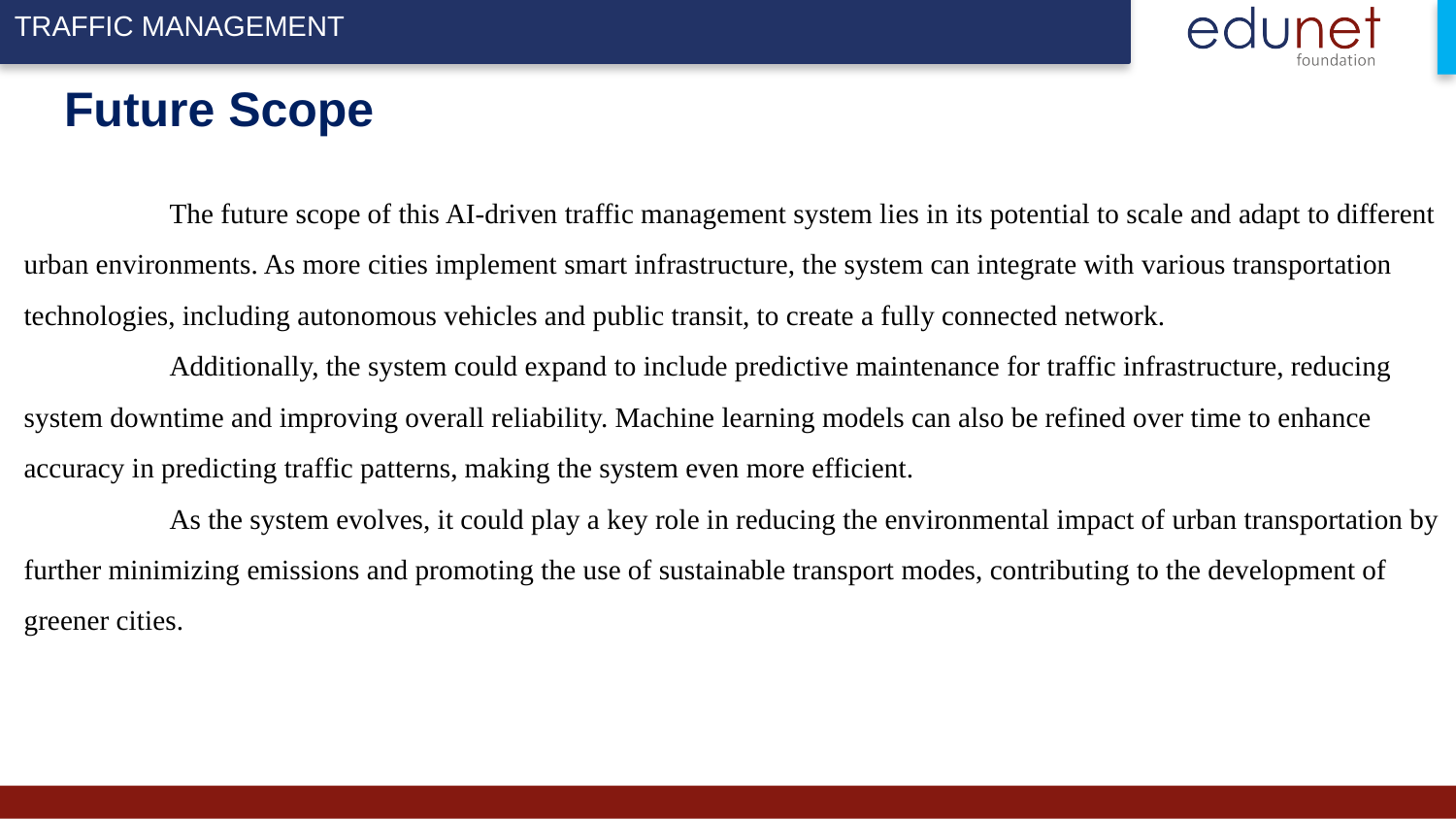

# Future Scope
          	The future scope of this AI-driven traffic management system lies in its potential to scale and adapt to different urban environments. As more cities implement smart infrastructure, the system can integrate with various transportation technologies, including autonomous vehicles and public transit, to create a fully connected network.
	Additionally, the system could expand to include predictive maintenance for traffic infrastructure, reducing system downtime and improving overall reliability. Machine learning models can also be refined over time to enhance accuracy in predicting traffic patterns, making the system even more efficient.
	As the system evolves, it could play a key role in reducing the environmental impact of urban transportation by further minimizing emissions and promoting the use of sustainable transport modes, contributing to the development of greener cities.